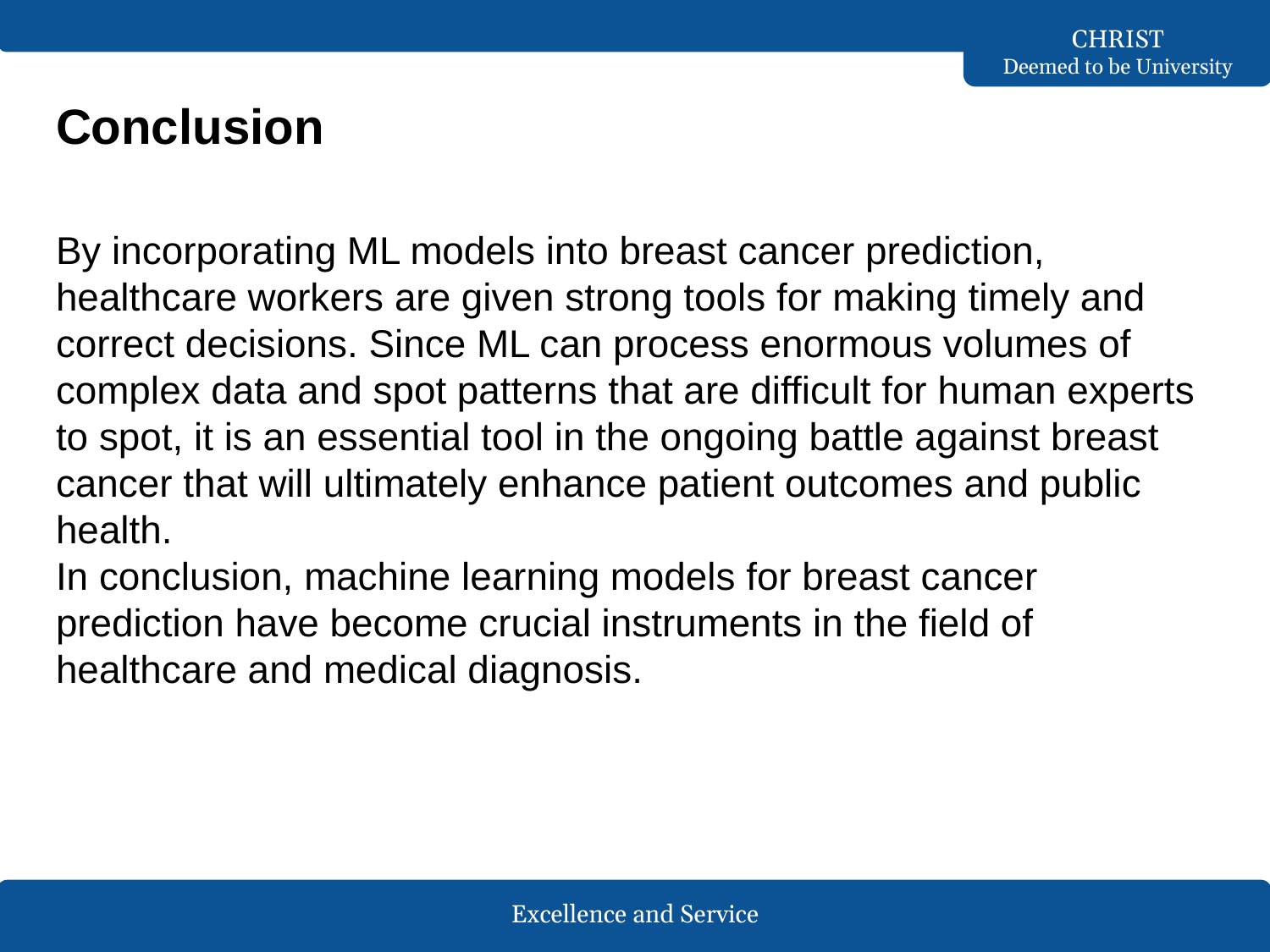

# Conclusion
By incorporating ML models into breast cancer prediction, healthcare workers are given strong tools for making timely and correct decisions. Since ML can process enormous volumes of complex data and spot patterns that are difficult for human experts to spot, it is an essential tool in the ongoing battle against breast cancer that will ultimately enhance patient outcomes and public health.
In conclusion, machine learning models for breast cancer prediction have become crucial instruments in the field of healthcare and medical diagnosis.